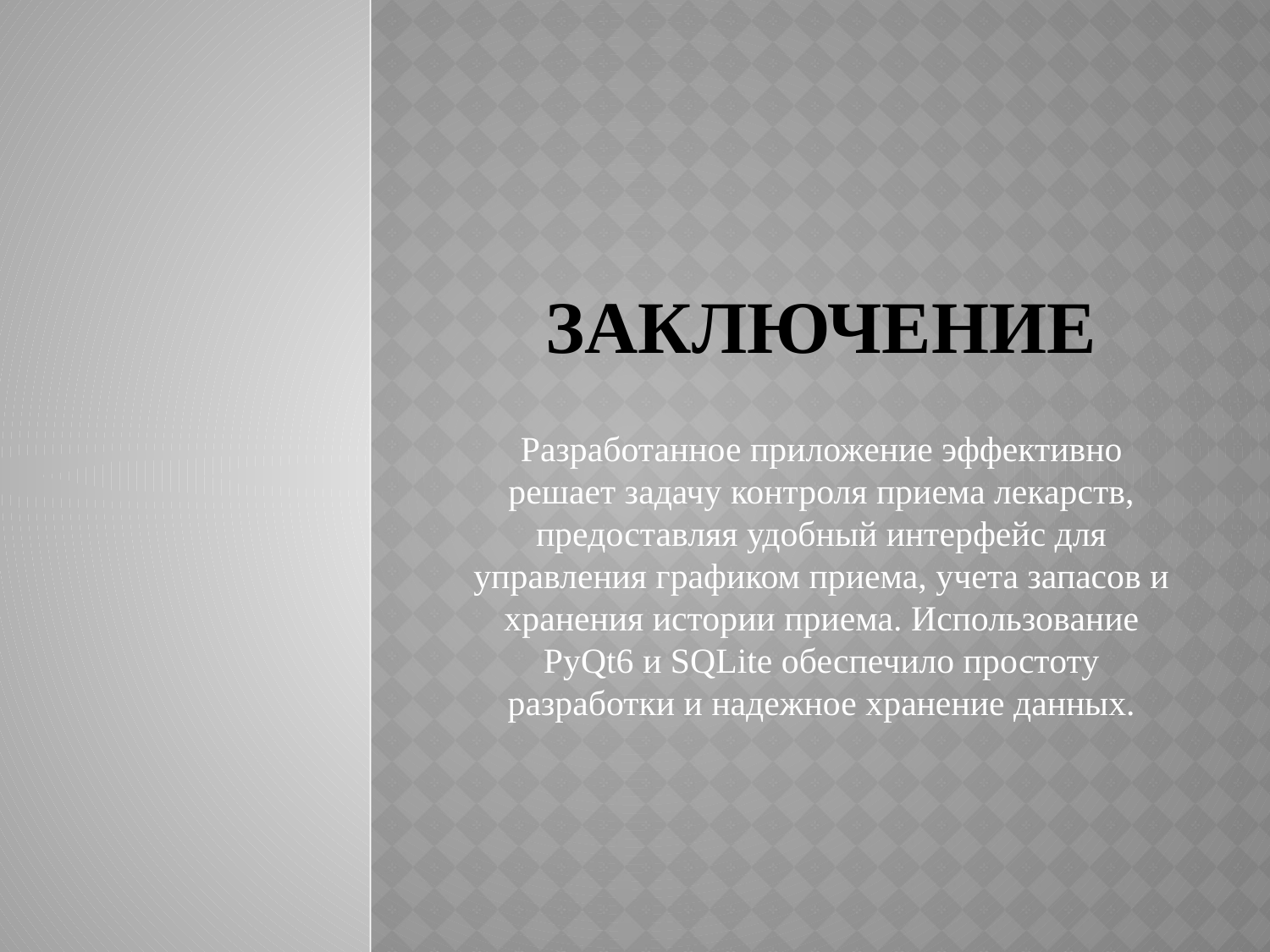

# заключение
Разработанное приложение эффективно решает задачу контроля приема лекарств, предоставляя удобный интерфейс для управления графиком приема, учета запасов и хранения истории приема. Использование PyQt6 и SQLite обеспечило простоту разработки и надежное хранение данных.